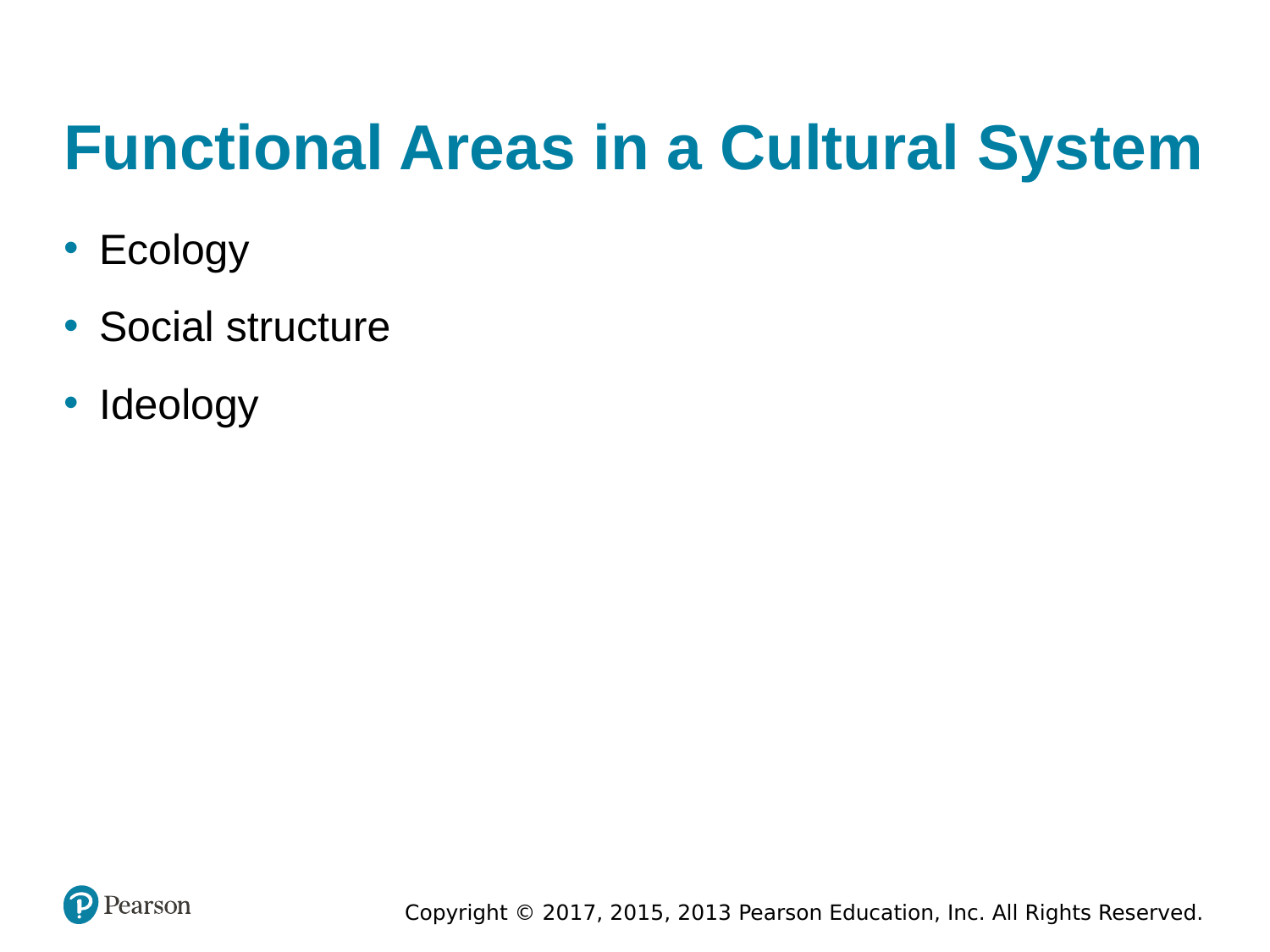

# Functional Areas in a Cultural System
Ecology
Social structure
Ideology